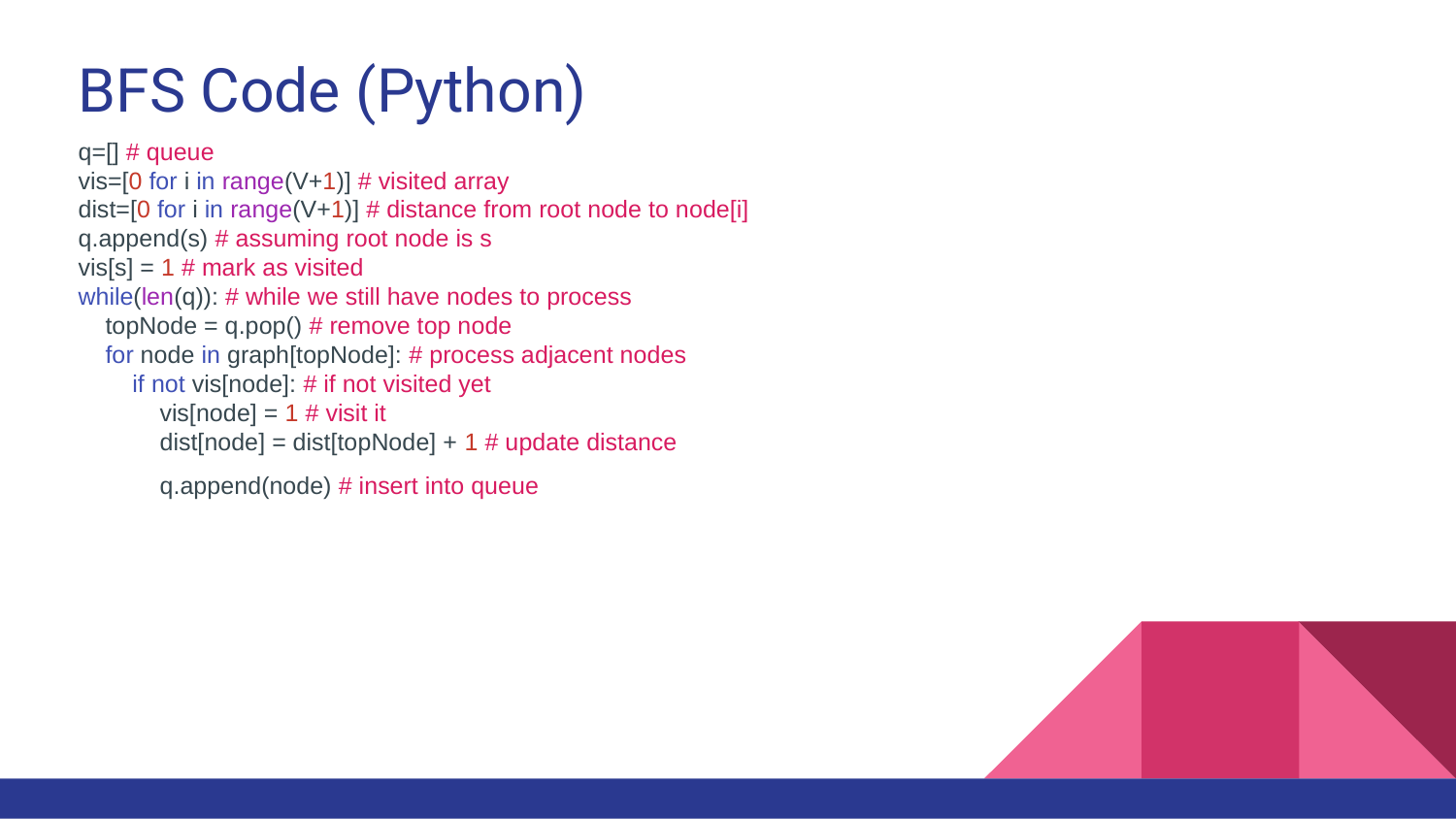

# BFS Code (Python)
q=[] # queue
vis=[0 for i in range(V+1)] # visited array
dist=[0 for i in range(V+1)] # distance from root node to node[i]
q.append(s) # assuming root node is s
vis[s] = 1 # mark as visited
while(len(q)): # while we still have nodes to process
    topNode = q.pop() # remove top node
    for node in graph[topNode]: # process adjacent nodes
        if not vis[node]: # if not visited yet
            vis[node] = 1 # visit it
            dist[node] = dist[topNode] + 1 # update distance
            q.append(node) # insert into queue